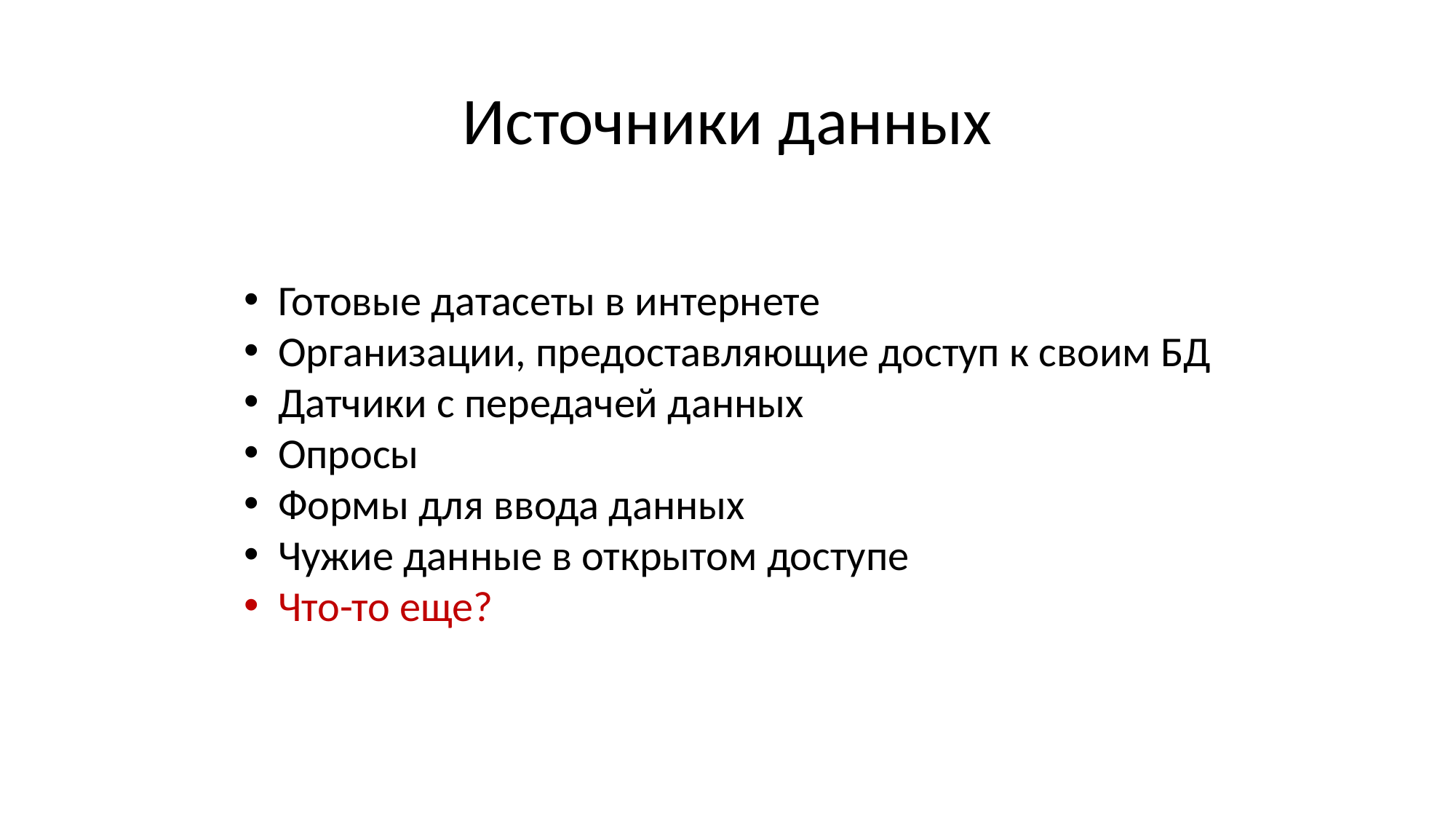

# Источники данных
Готовые датасеты в интернете
Организации, предоставляющие доступ к своим БД
Датчики с передачей данных
Опросы
Формы для ввода данных
Чужие данные в открытом доступе
Что-то еще?